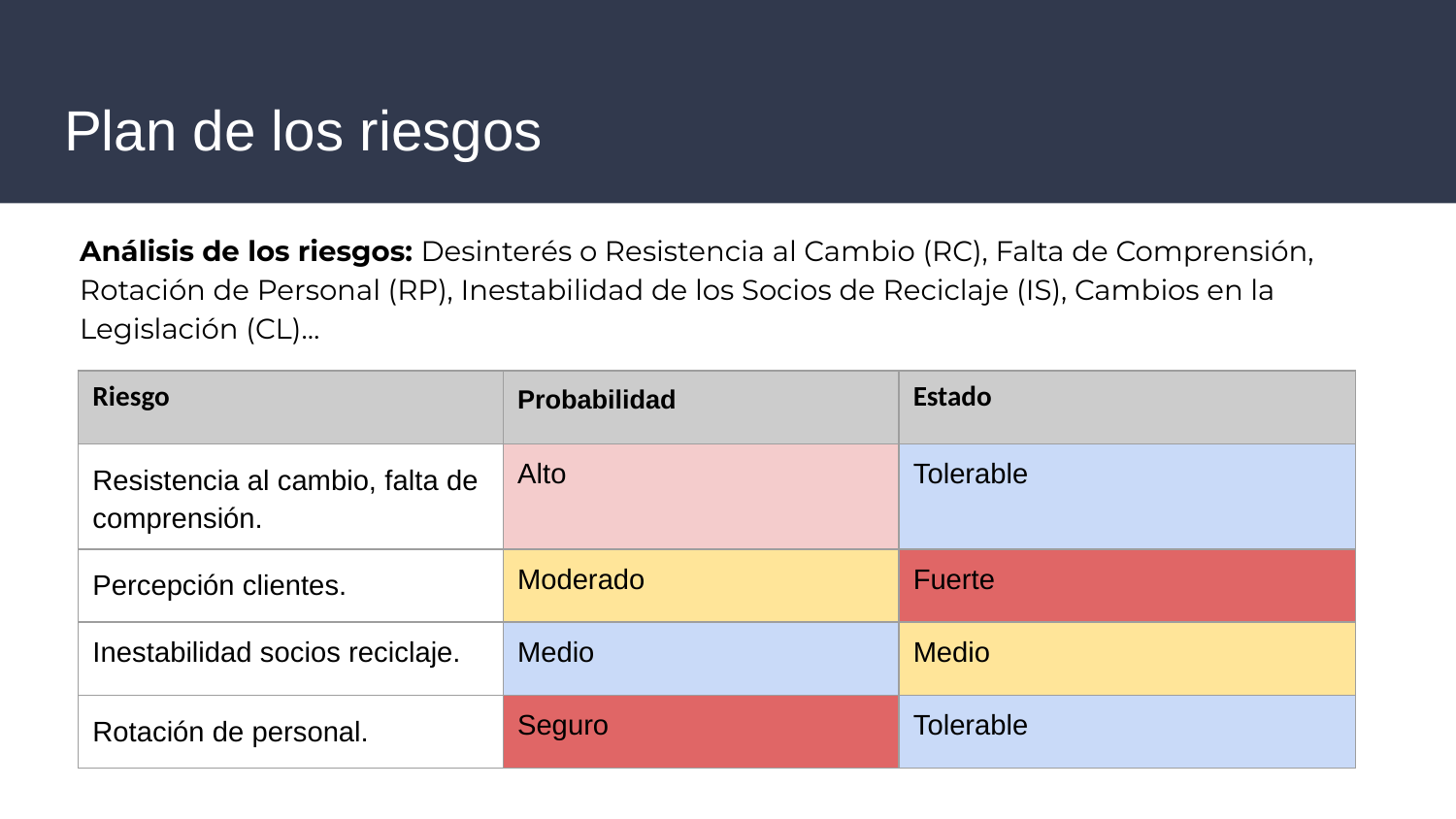

# Plan de los riesgos
Análisis de los riesgos: Desinterés o Resistencia al Cambio (RC), Falta de Comprensión, Rotación de Personal (RP), Inestabilidad de los Socios de Reciclaje (IS), Cambios en la Legislación (CL)…
| Riesgo | Probabilidad | Estado |
| --- | --- | --- |
| Resistencia al cambio, falta de comprensión. | Alto | Tolerable |
| Percepción clientes. | Moderado | Fuerte |
| Inestabilidad socios reciclaje. | Medio | Medio |
| Rotación de personal. | Seguro | Tolerable |